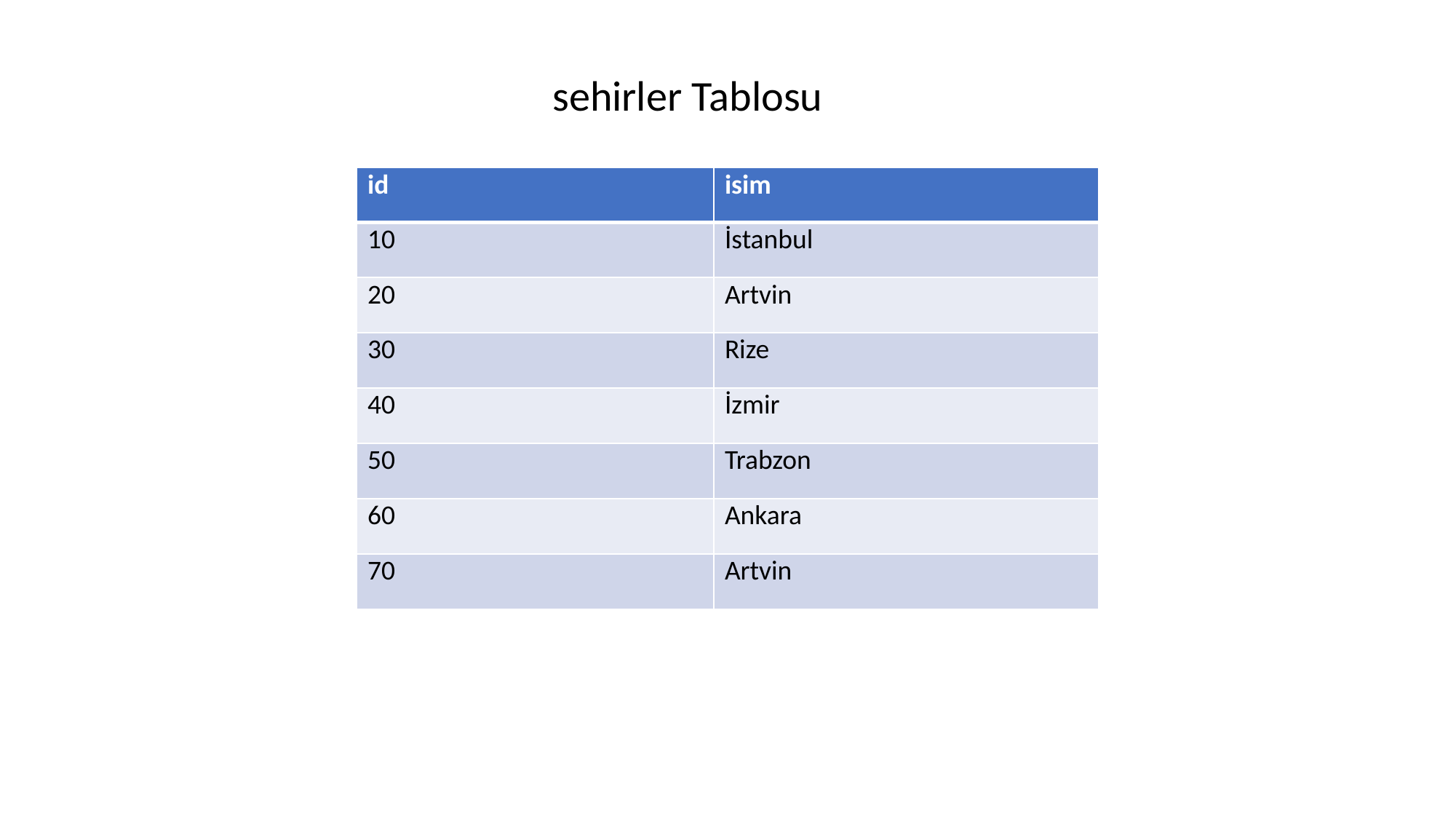

sehirler Tablosu
| id | isim |
| --- | --- |
| 10 | İstanbul |
| 20 | Artvin |
| 30 | Rize |
| 40 | İzmir |
| 50 | Trabzon |
| 60 | Ankara |
| 70 | Artvin |